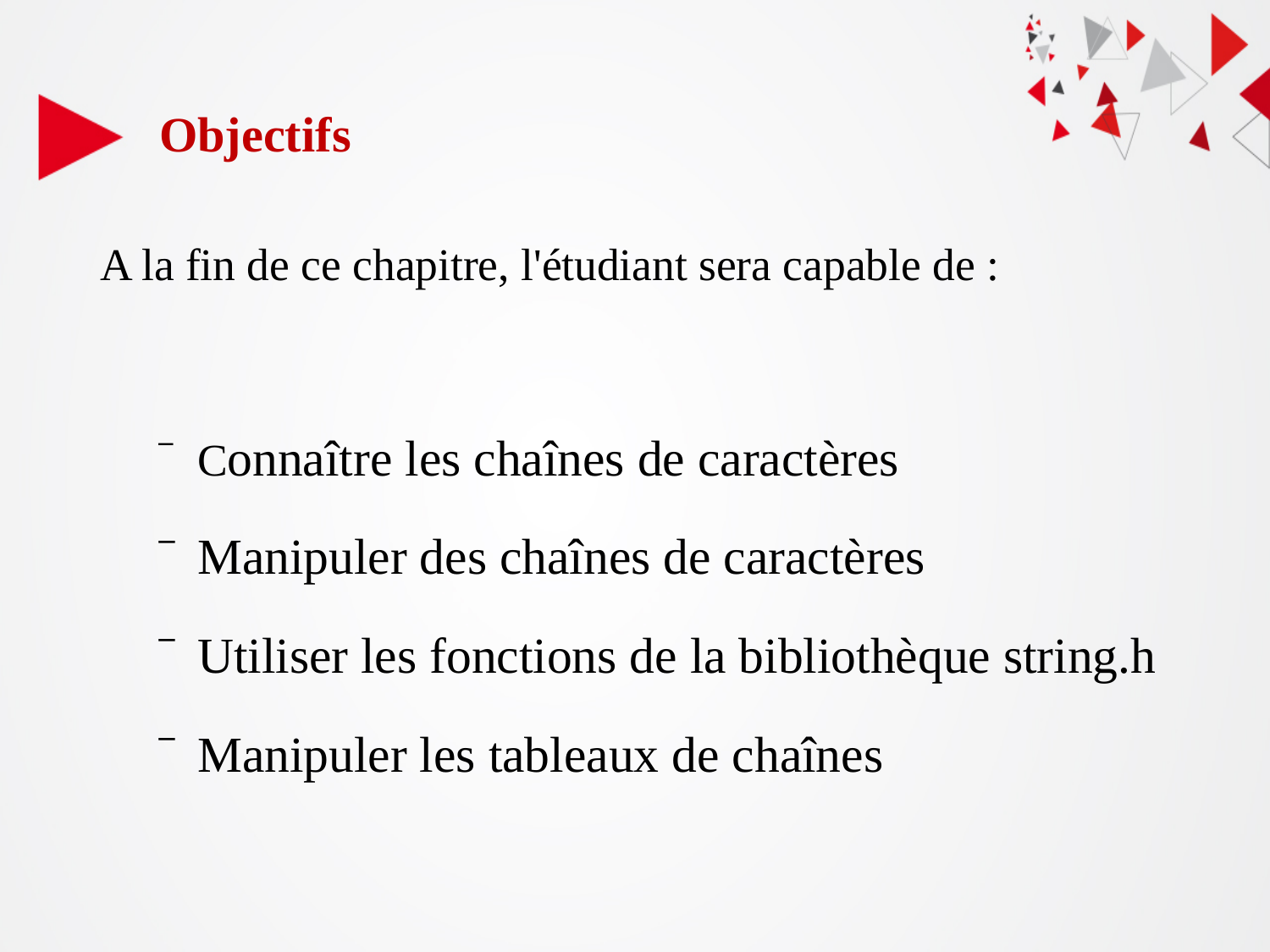

Objectifs
A la fin de ce chapitre, l'étudiant sera capable de :

Connaître les chaînes de caractères
Manipuler des chaînes de caractères
Utiliser les fonctions de la bibliothèque string.h
Manipuler les tableaux de chaînes
5